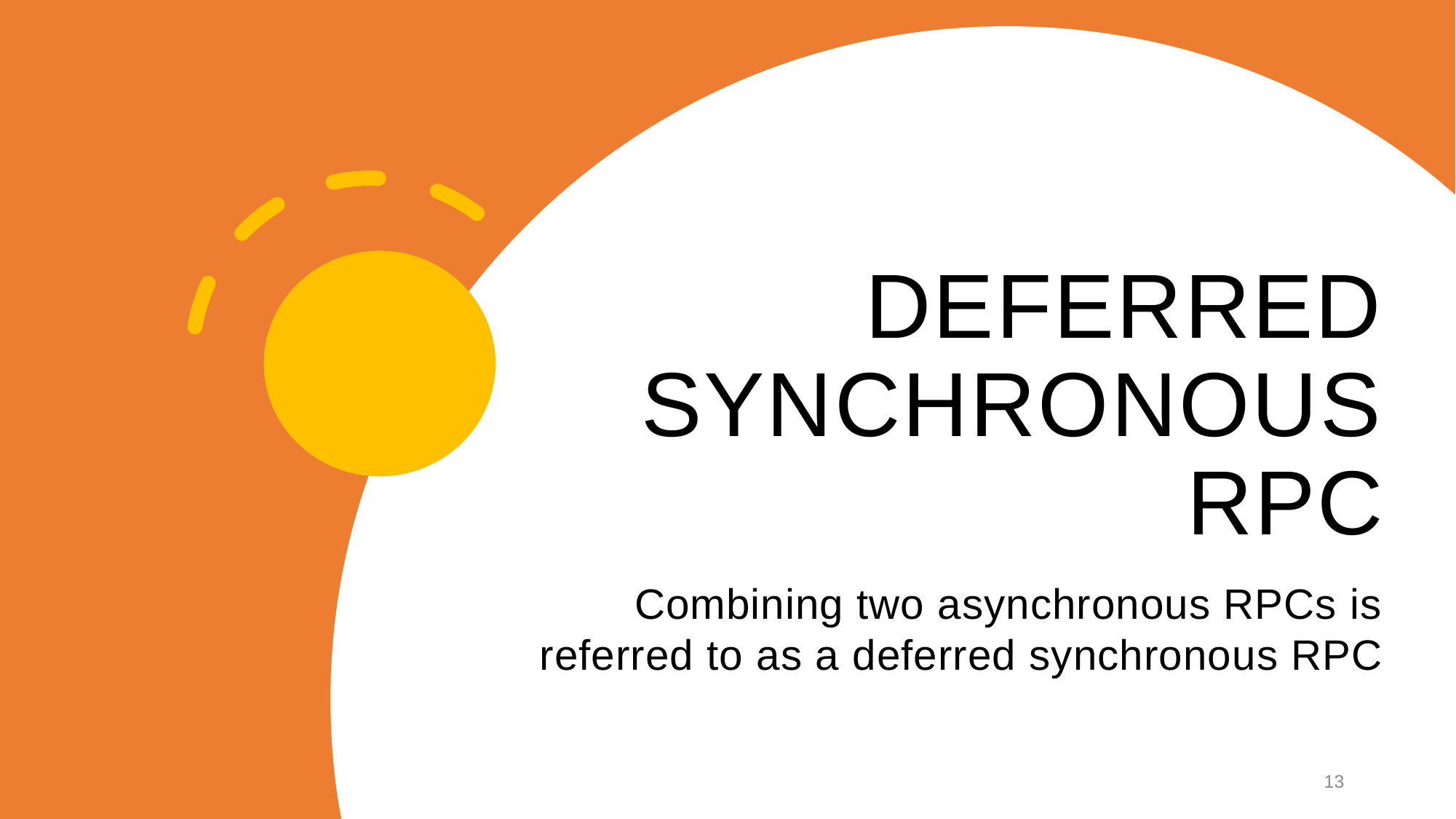

# Deferred synchronous rpc

Combining two asynchronous RPCs is referred to as a deferred synchronous RPC
13